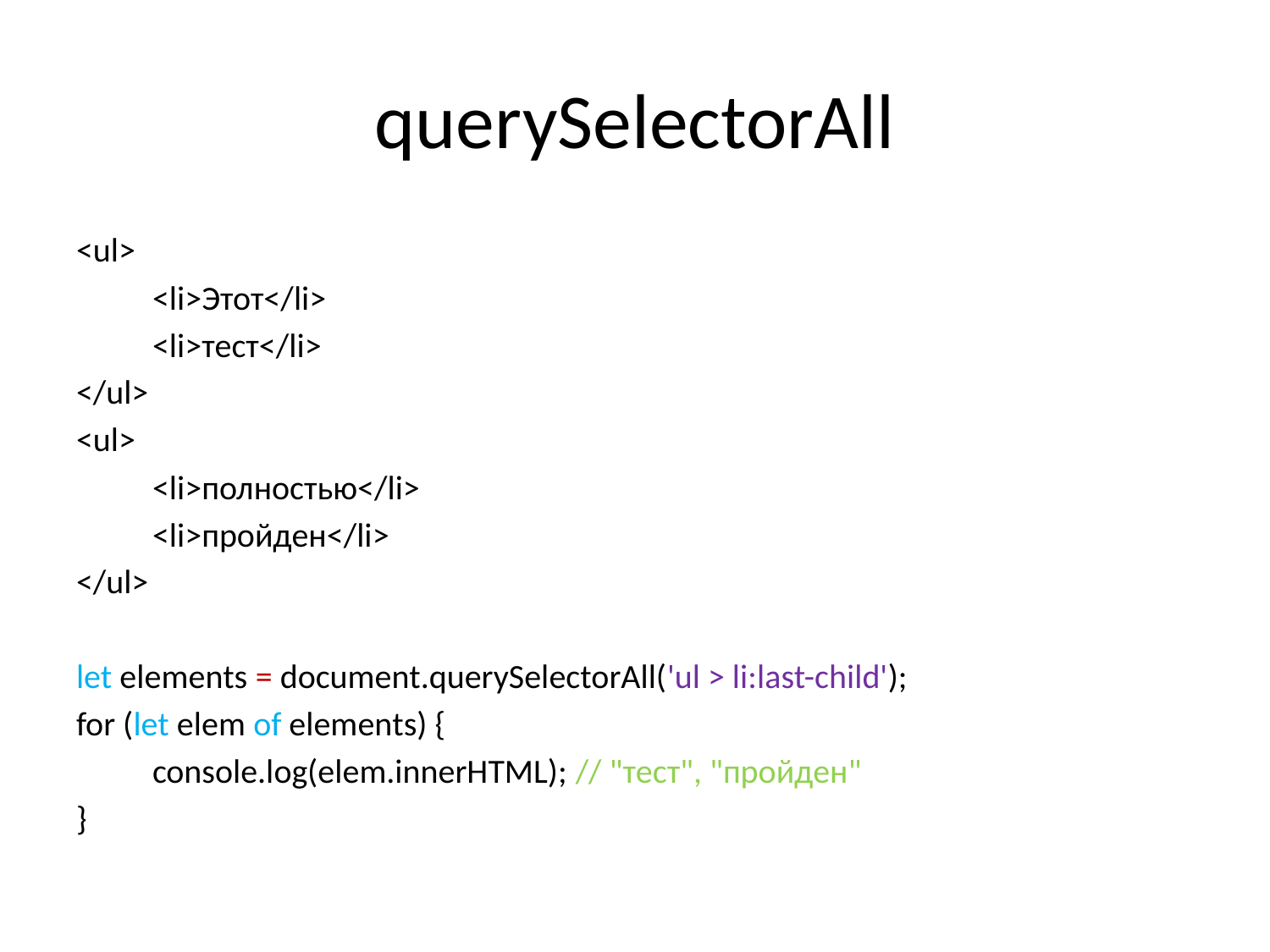

# querySelectorAll
<ul>
	<li>Этот</li>
	<li>тест</li>
</ul>
<ul>
	<li>полностью</li>
	<li>пройден</li>
</ul>

let elements = document.querySelectorAll('ul > li:last-child');
for (let elem of elements) {
	console.log(elem.innerHTML); // "тест", "пройден"
}